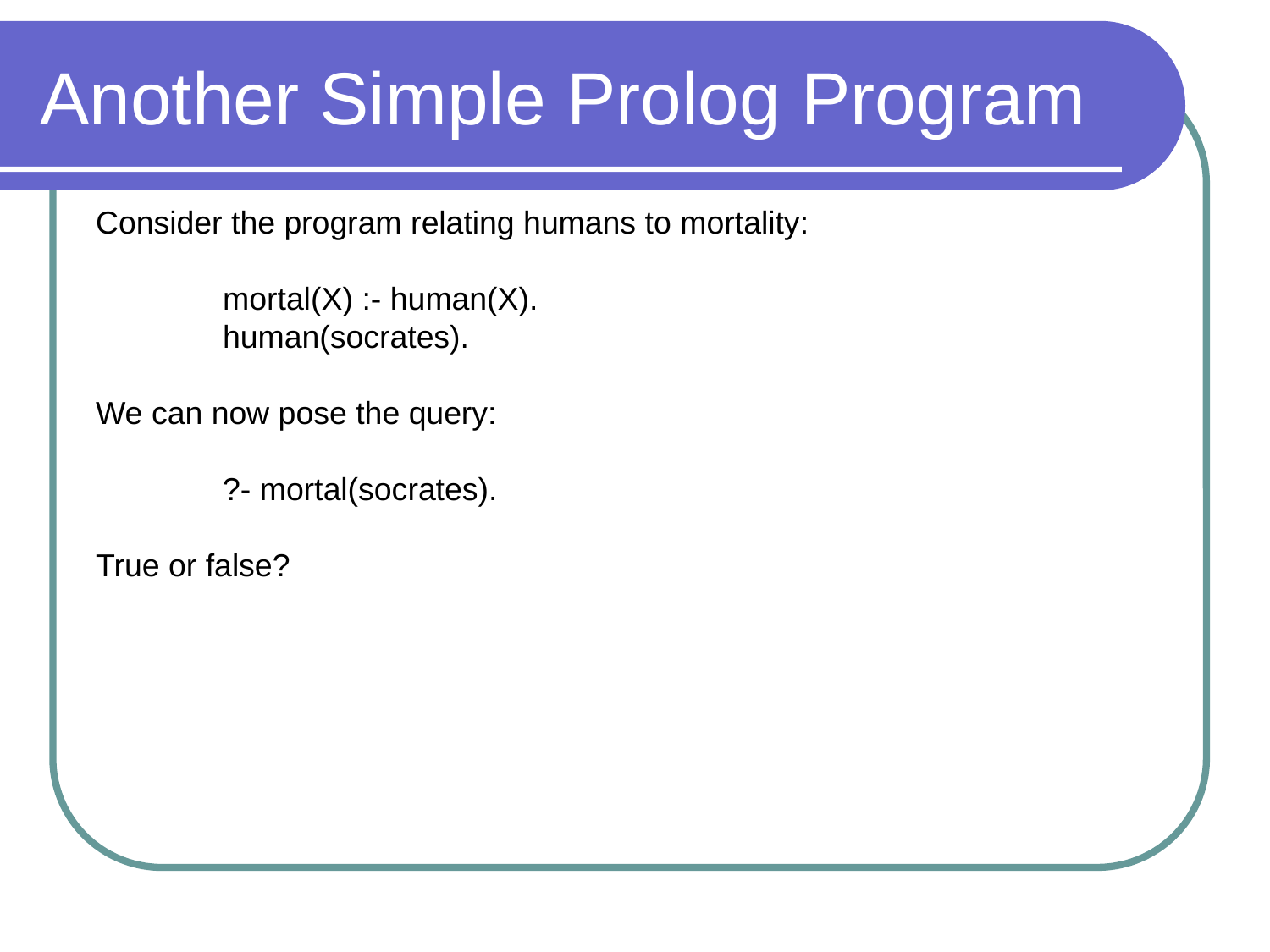

# Another Simple Prolog Program
Consider the program relating humans to mortality:

	mortal(X) :- human(X).
	human(socrates).

We can now pose the query:

	?- mortal(socrates).

True or false?